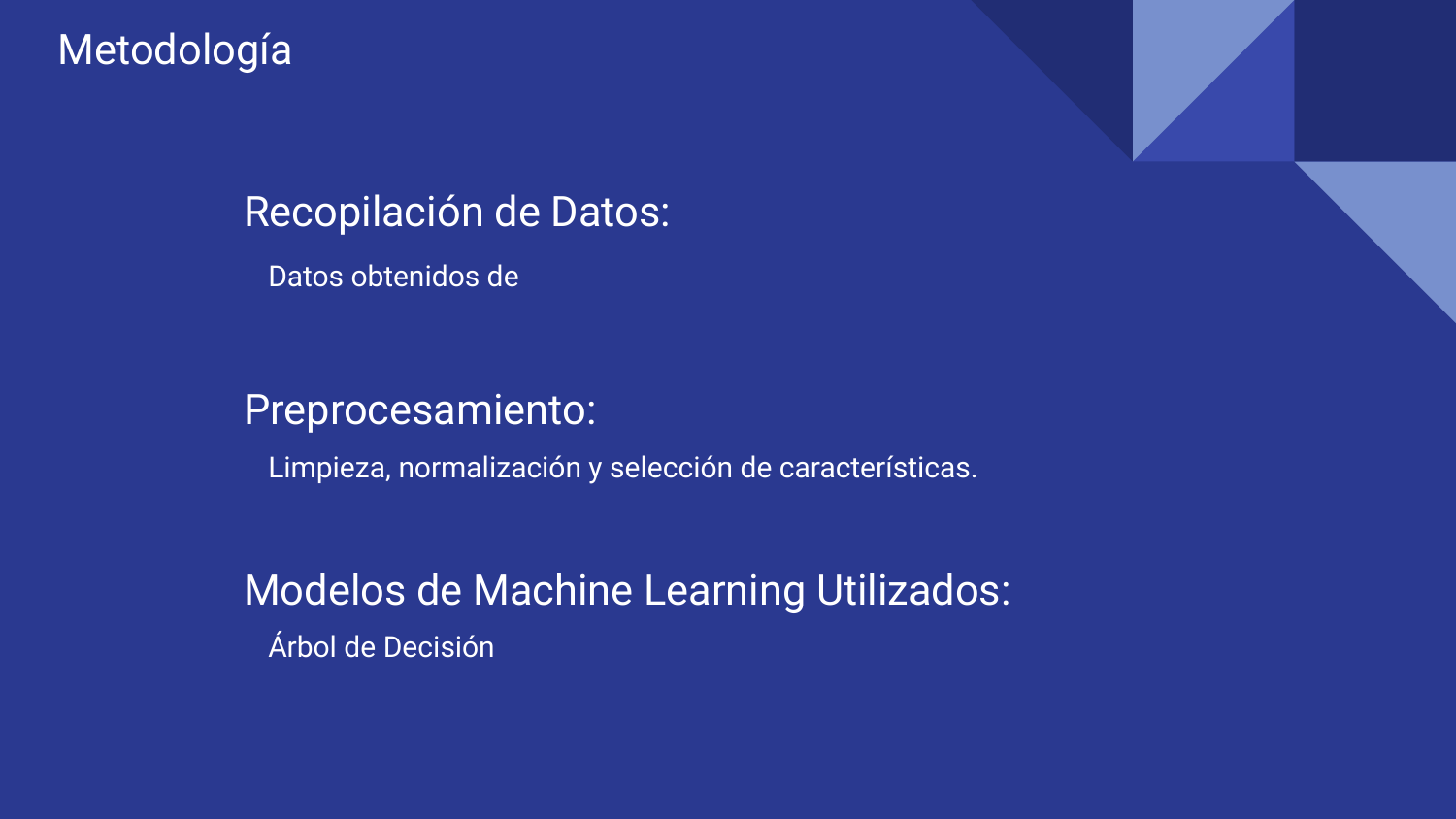

Metodología
# Recopilación de Datos:
Datos obtenidos de
Preprocesamiento:
Limpieza, normalización y selección de características.
Modelos de Machine Learning Utilizados:
Árbol de Decisión